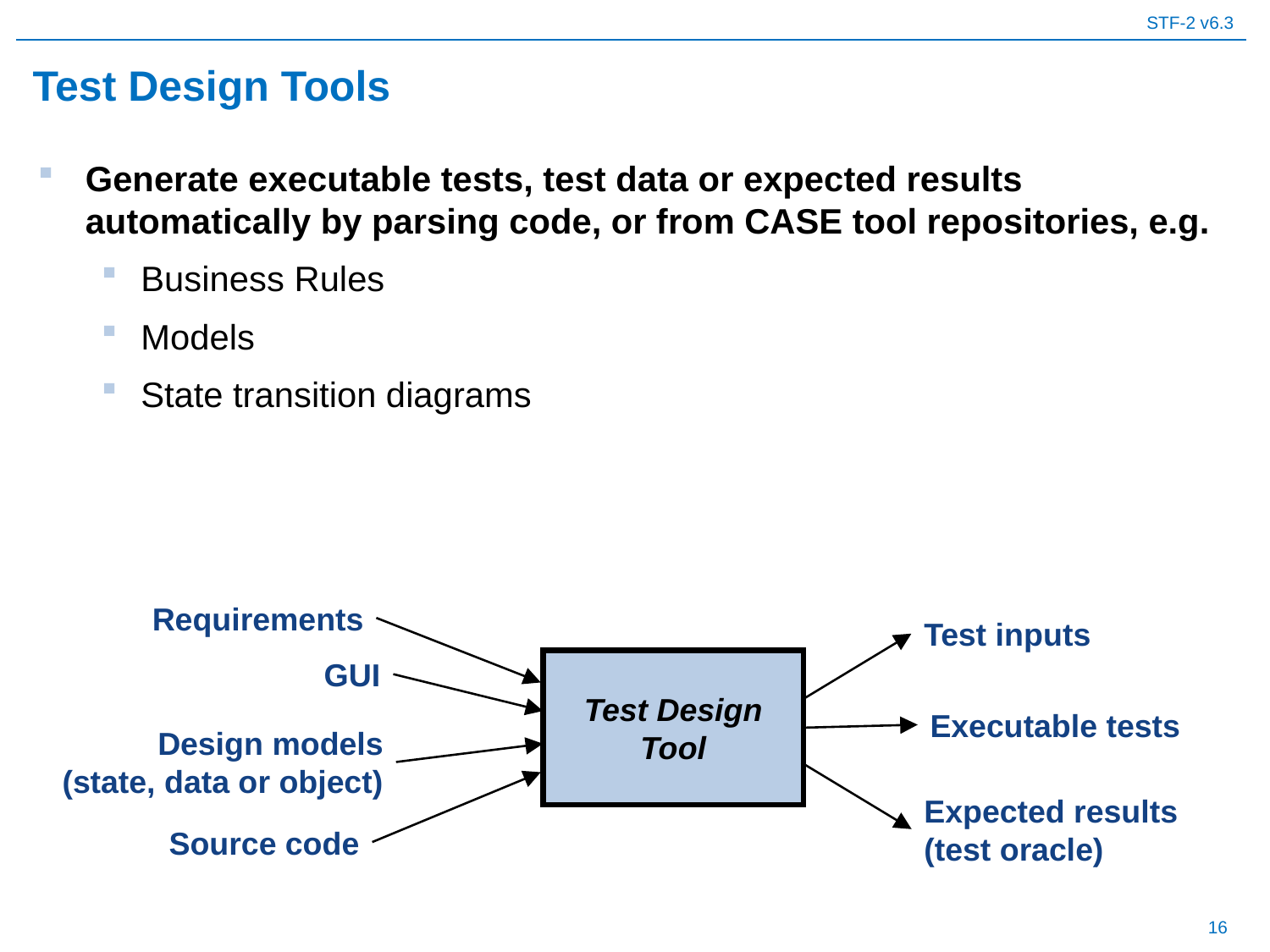

# Test Design Tools
Generate executable tests, test data or expected results automatically by parsing code, or from CASE tool repositories, e.g.
Business Rules
Models
State transition diagrams
Requirements
Test inputs
GUI
Test Design
Tool
Executable tests
Design models
(state, data or object)
Expected results
(test oracle)
Source code